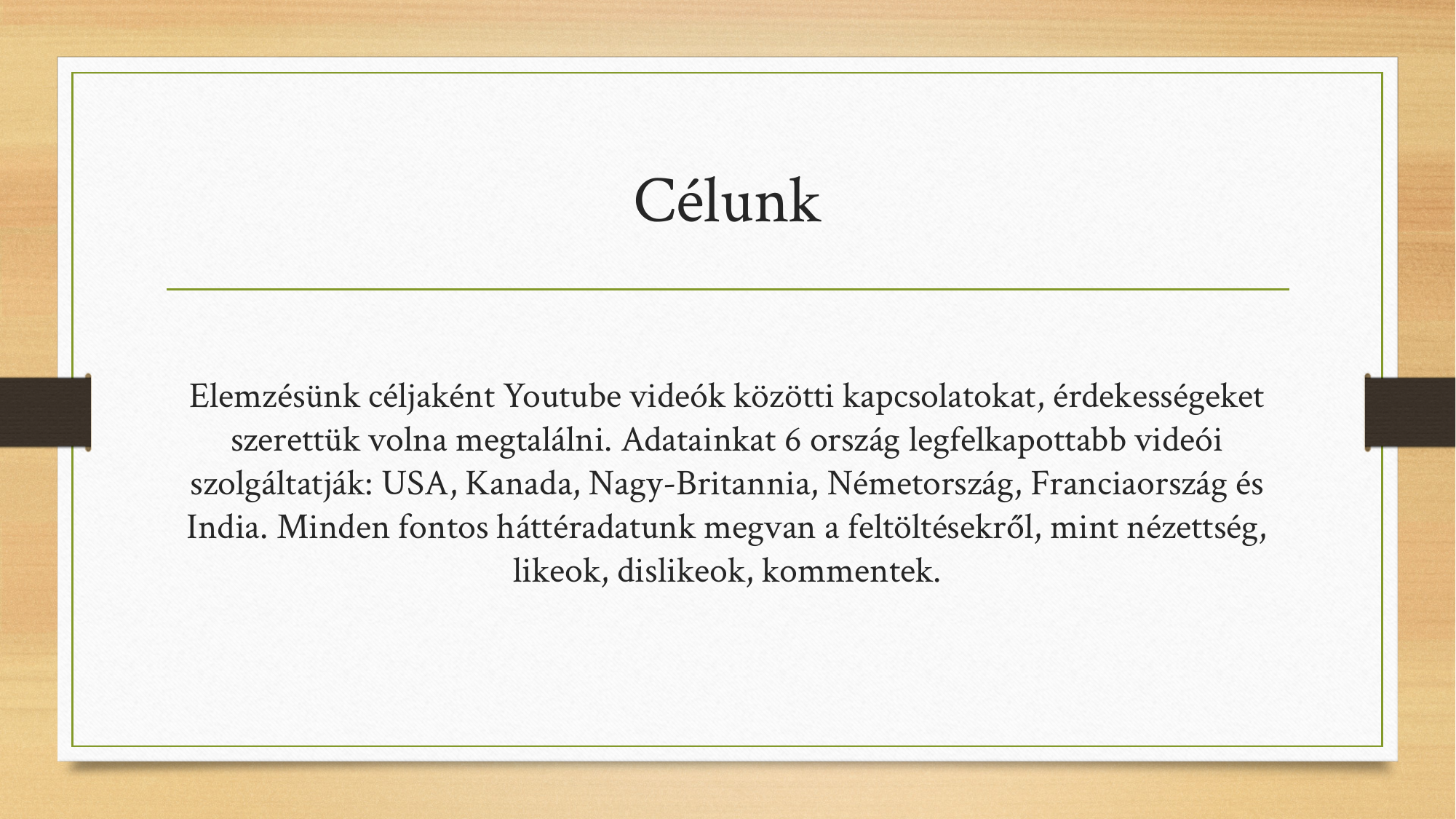

# Célunk

Elemzésünk céljaként Youtube videók közötti kapcsolatokat, érdekességeket szerettük volna megtalálni. Adatainkat 6 ország legfelkapottabb videói szolgáltatják: USA, Kanada, Nagy-Britannia, Németország, Franciaország és India. Minden fontos háttéradatunk megvan a feltöltésekről, mint nézettség, likeok, dislikeok, kommentek.